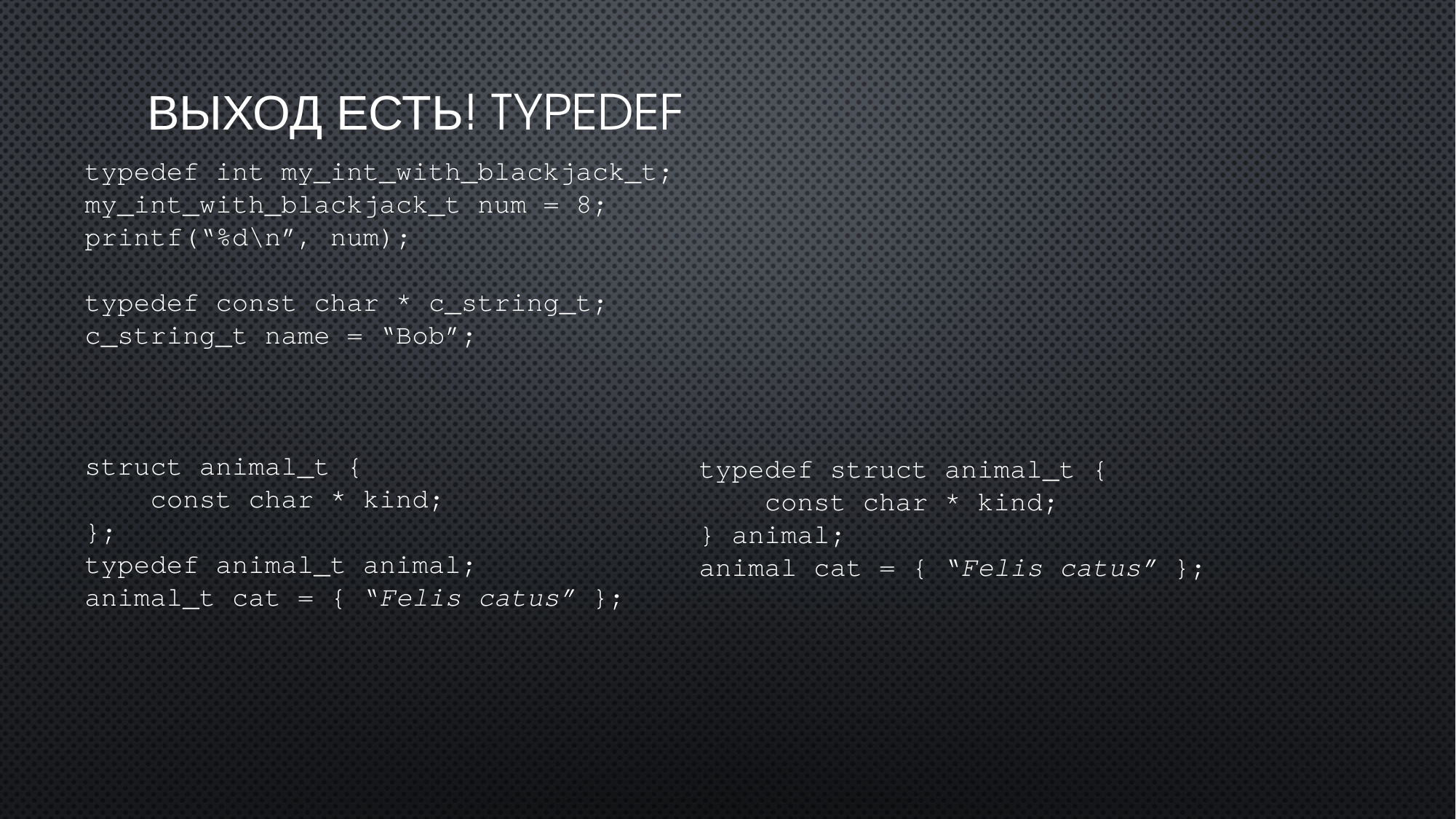

# Выход есть! typedef
typedef int my_int_with_blackjack_t;
my_int_with_blackjack_t num = 8;
printf(“%d\n”, num);
typedef const char * c_string_t;
c_string_t name = “Bob”;

struct animal_t {
    const char * kind;
};
typedef animal_t animal;
animal_t cat = { “Felis catus” };
typedef struct animal_t {
    const char * kind;
} animal;
animal cat = { “Felis catus” };